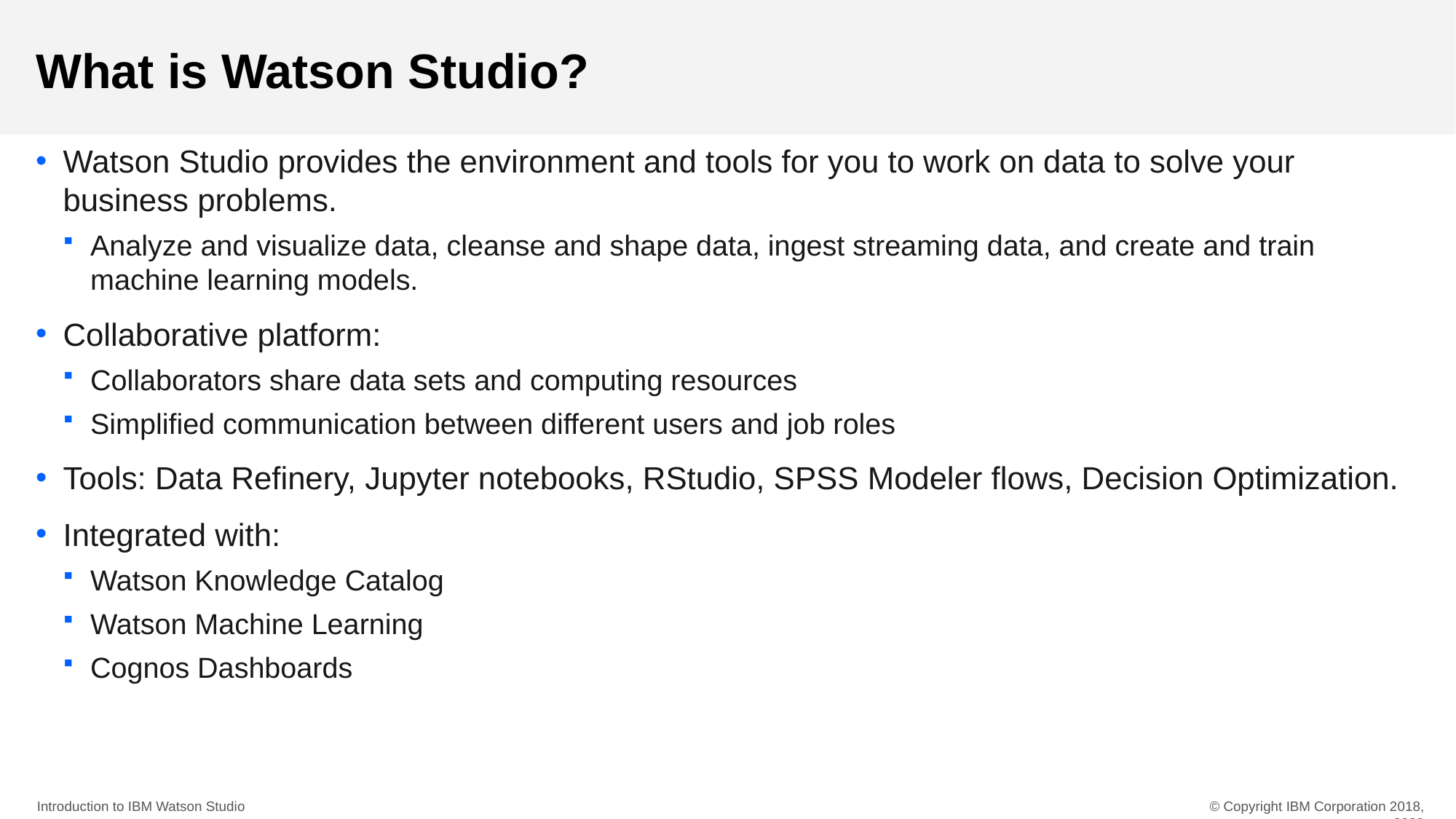

# What is Watson Studio?
Watson Studio provides the environment and tools for you to work on data to solve your business problems.
Analyze and visualize data, cleanse and shape data, ingest streaming data, and create and train machine learning models.
Collaborative platform:
Collaborators share data sets and computing resources
Simplified communication between different users and job roles
Tools: Data Refinery, Jupyter notebooks, RStudio, SPSS Modeler flows, Decision Optimization.
Integrated with:
Watson Knowledge Catalog
Watson Machine Learning
Cognos Dashboards
© Copyright IBM Corporation 2018, 2022